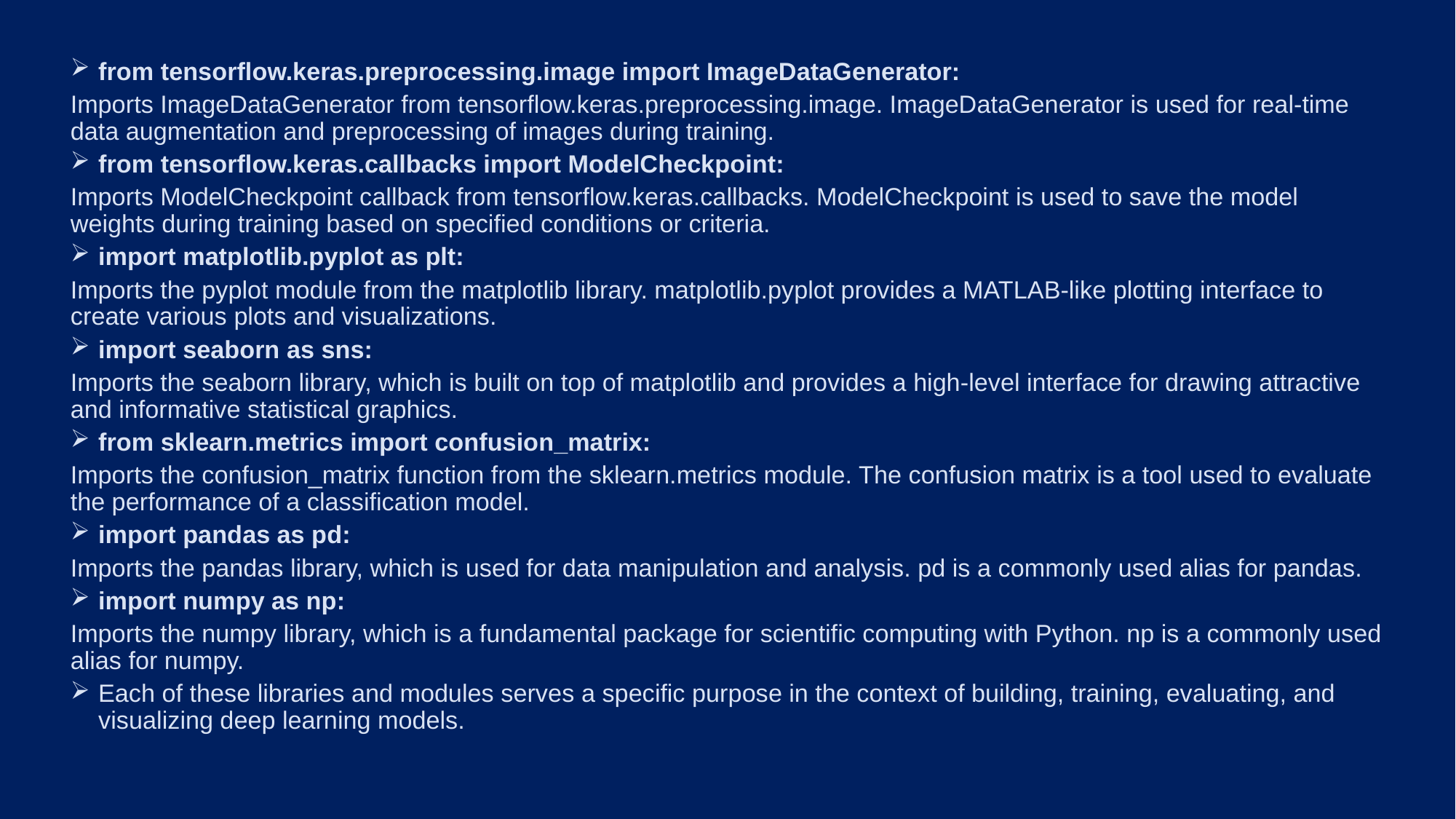

from tensorflow.keras.preprocessing.image import ImageDataGenerator:
Imports ImageDataGenerator from tensorflow.keras.preprocessing.image. ImageDataGenerator is used for real-time data augmentation and preprocessing of images during training.
from tensorflow.keras.callbacks import ModelCheckpoint:
Imports ModelCheckpoint callback from tensorflow.keras.callbacks. ModelCheckpoint is used to save the model weights during training based on specified conditions or criteria.
import matplotlib.pyplot as plt:
Imports the pyplot module from the matplotlib library. matplotlib.pyplot provides a MATLAB-like plotting interface to create various plots and visualizations.
import seaborn as sns:
Imports the seaborn library, which is built on top of matplotlib and provides a high-level interface for drawing attractive and informative statistical graphics.
from sklearn.metrics import confusion_matrix:
Imports the confusion_matrix function from the sklearn.metrics module. The confusion matrix is a tool used to evaluate the performance of a classification model.
import pandas as pd:
Imports the pandas library, which is used for data manipulation and analysis. pd is a commonly used alias for pandas.
import numpy as np:
Imports the numpy library, which is a fundamental package for scientific computing with Python. np is a commonly used alias for numpy.
Each of these libraries and modules serves a specific purpose in the context of building, training, evaluating, and visualizing deep learning models.